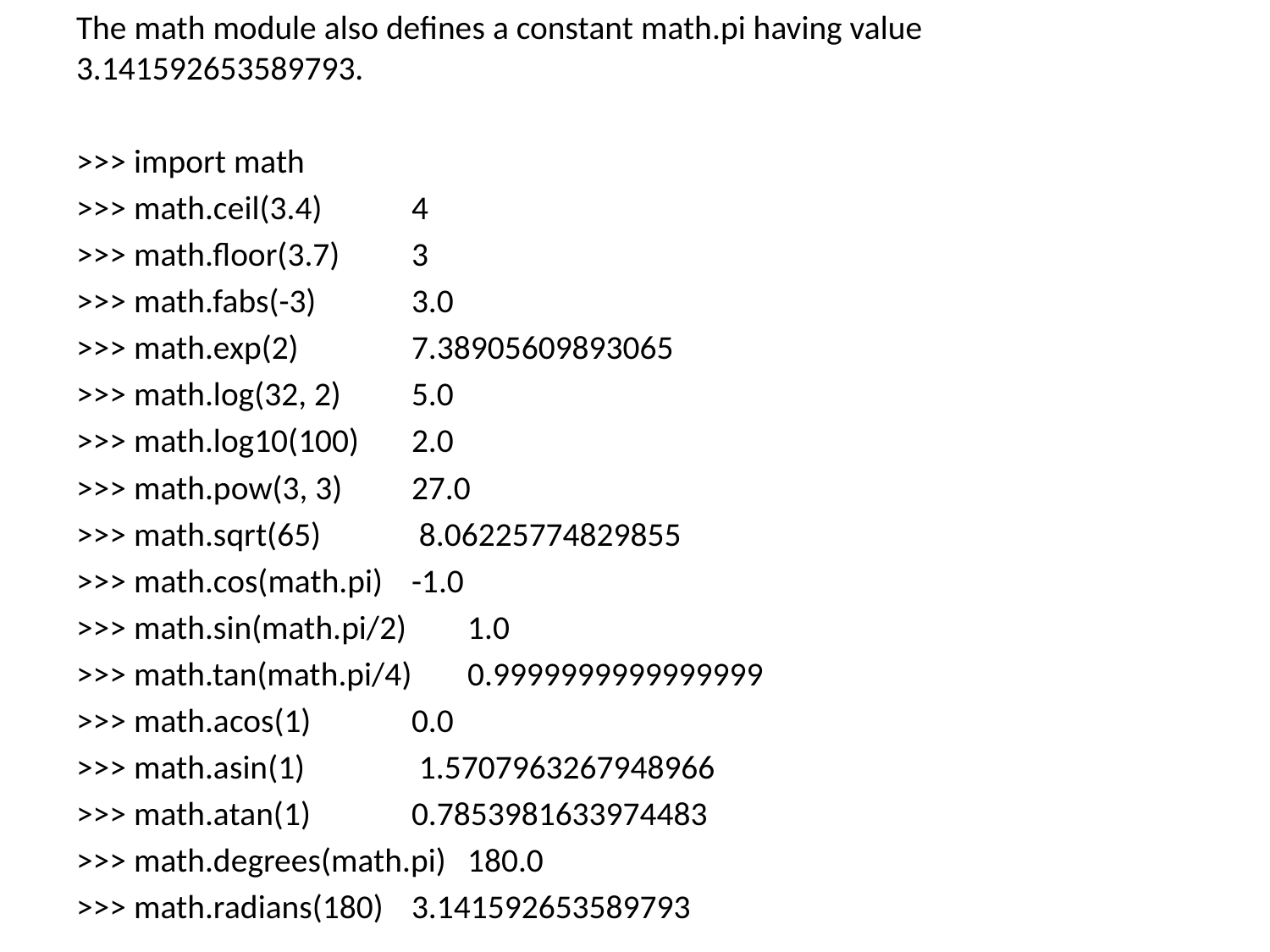

The math module also defines a constant math.pi having value 3.141592653589793.

>>> import math
>>> math.ceil(3.4) 				4
>>> math.floor(3.7)				3
>>> math.fabs(-3) 				3.0
>>> math.exp(2) 					7.38905609893065
>>> math.log(32, 2)				5.0
>>> math.log10(100) 				2.0
>>> math.pow(3, 3)				27.0
>>> math.sqrt(65)				 8.06225774829855
>>> math.cos(math.pi)				-1.0
>>> math.sin(math.pi/2) 				1.0
>>> math.tan(math.pi/4)				0.9999999999999999
>>> math.acos(1) 				0.0
>>> math.asin(1)					 1.5707963267948966
>>> math.atan(1)					0.7853981633974483
>>> math.degrees(math.pi) 			180.0
>>> math.radians(180) 				3.141592653589793